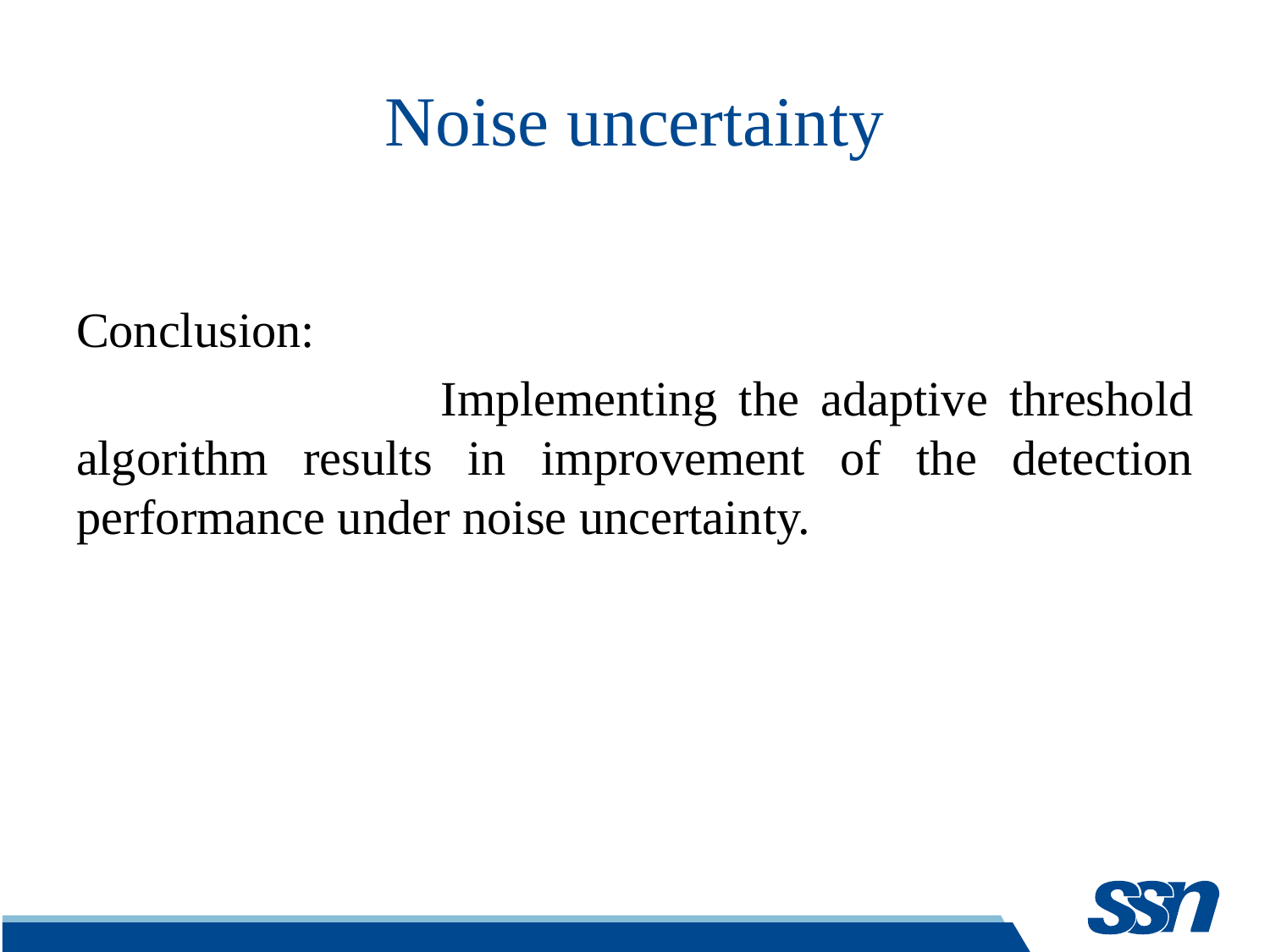

# Noise uncertainty

Conclusion:
                 Implementing the adaptive threshold algorithm results in improvement of the detection performance under noise uncertainty.